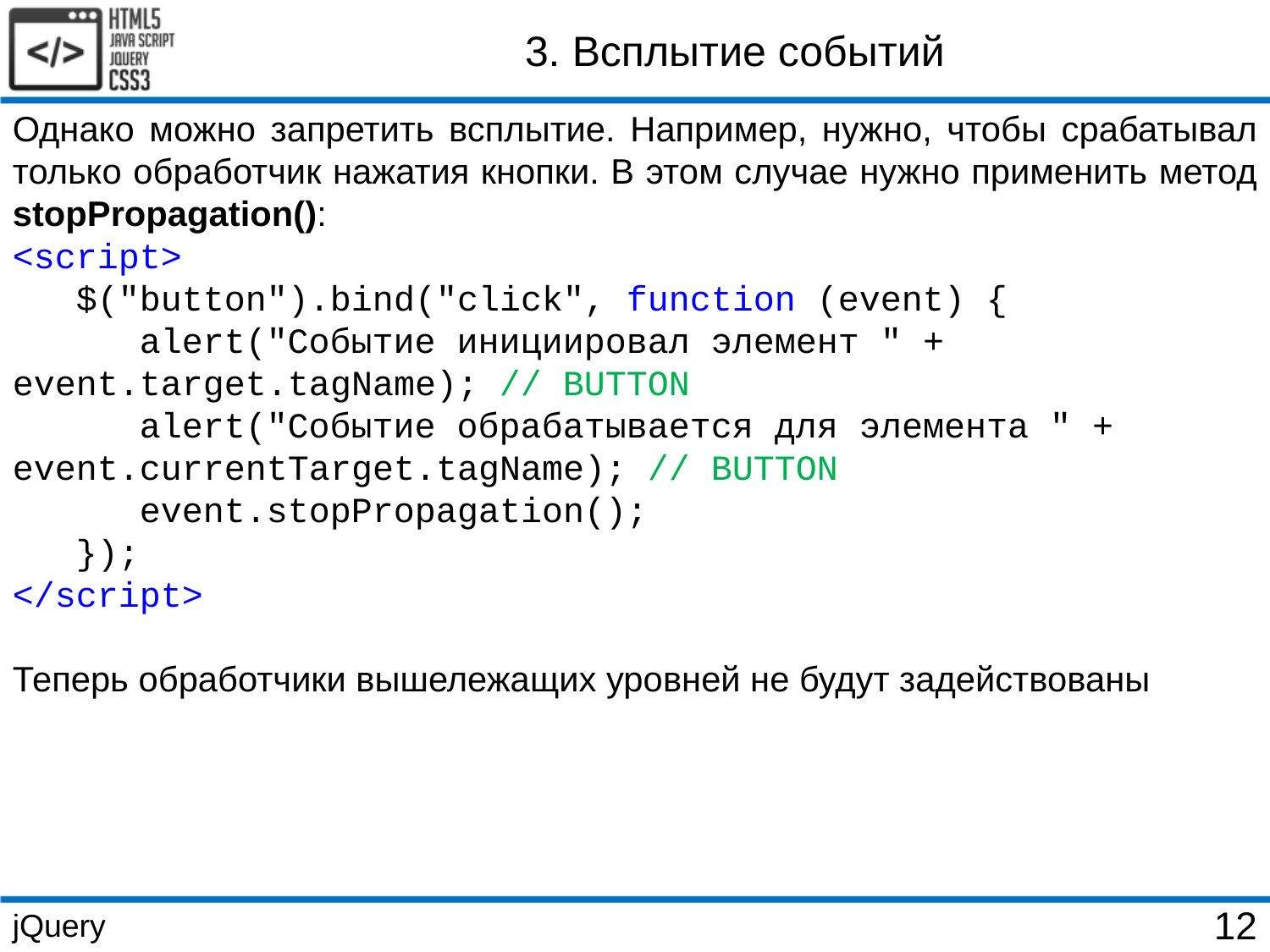

3. Всплытие событий
Однако можно запретить всплытие. Например, нужно, чтобы срабатывал только обработчик нажатия кнопки. В этом случае нужно применить метод stopPropagation():
<script>
   $("button").bind("click", function (event) {
      alert("Событие инициировал элемент " + event.target.tagName); // BUTTON
      alert("Событие обрабатывается для элемента " + event.currentTarget.tagName); // BUTTON
      event.stopPropagation();
   });
</script>

Теперь обработчики вышележащих уровней не будут задействованы
jQuery
12